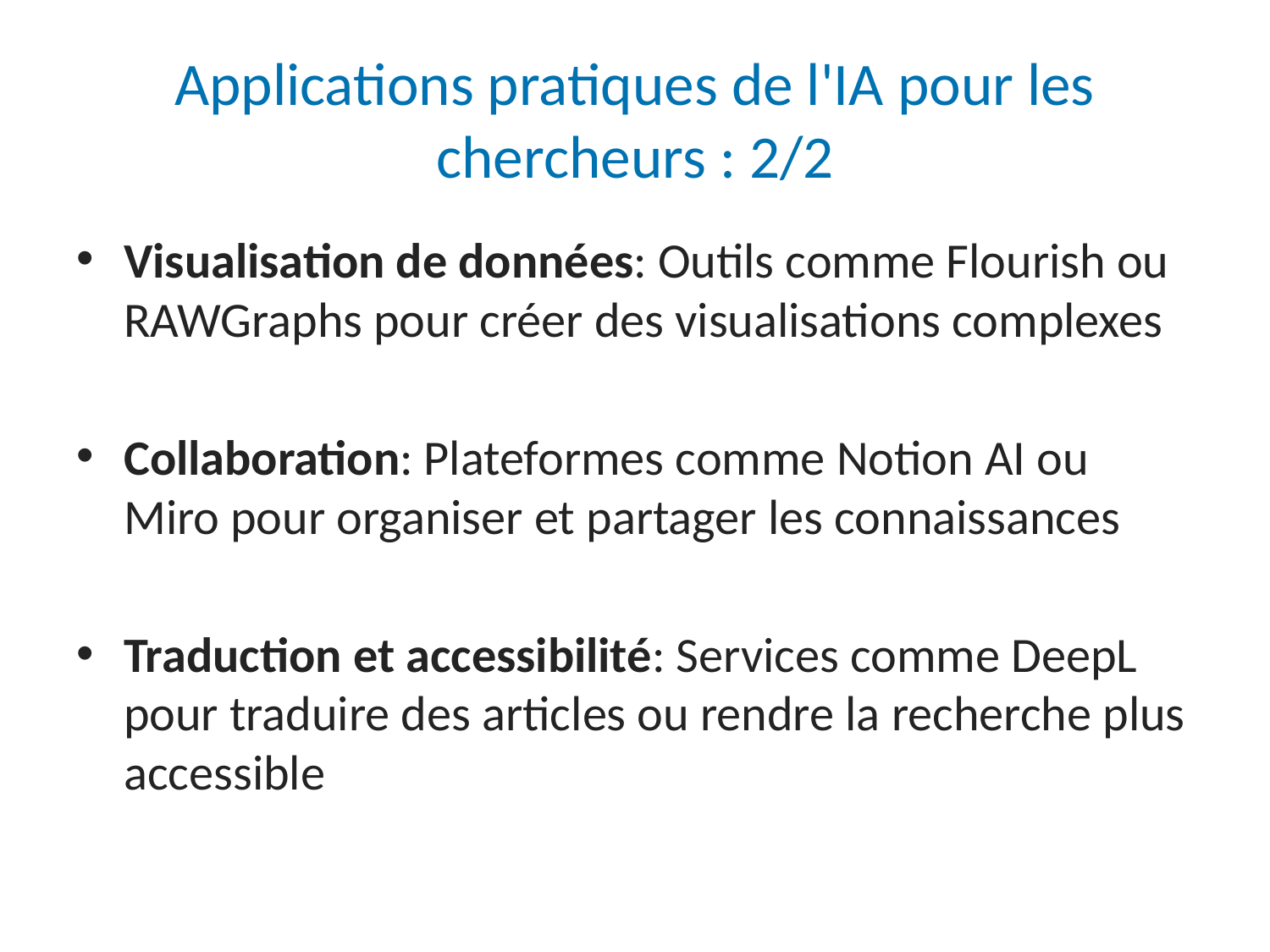

# Applications pratiques de l'IA pour les chercheurs : 2/2
Visualisation de données: Outils comme Flourish ou RAWGraphs pour créer des visualisations complexes

Collaboration: Plateformes comme Notion AI ou Miro pour organiser et partager les connaissances

Traduction et accessibilité: Services comme DeepL pour traduire des articles ou rendre la recherche plus accessible